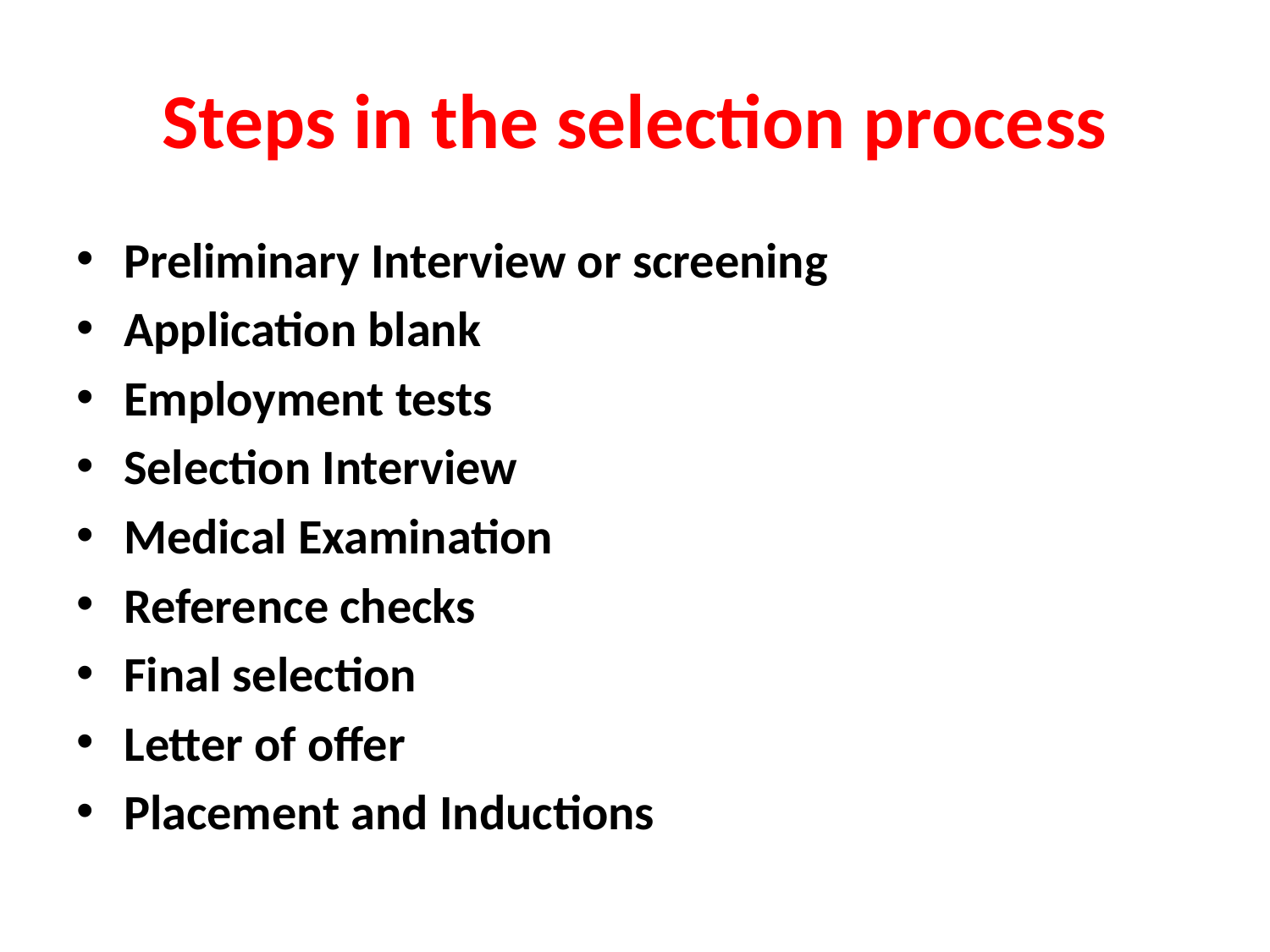

# Steps in the selection process
Preliminary Interview or screening
Application blank
Employment tests
Selection Interview
Medical Examination
Reference checks
Final selection
Letter of offer
Placement and Inductions